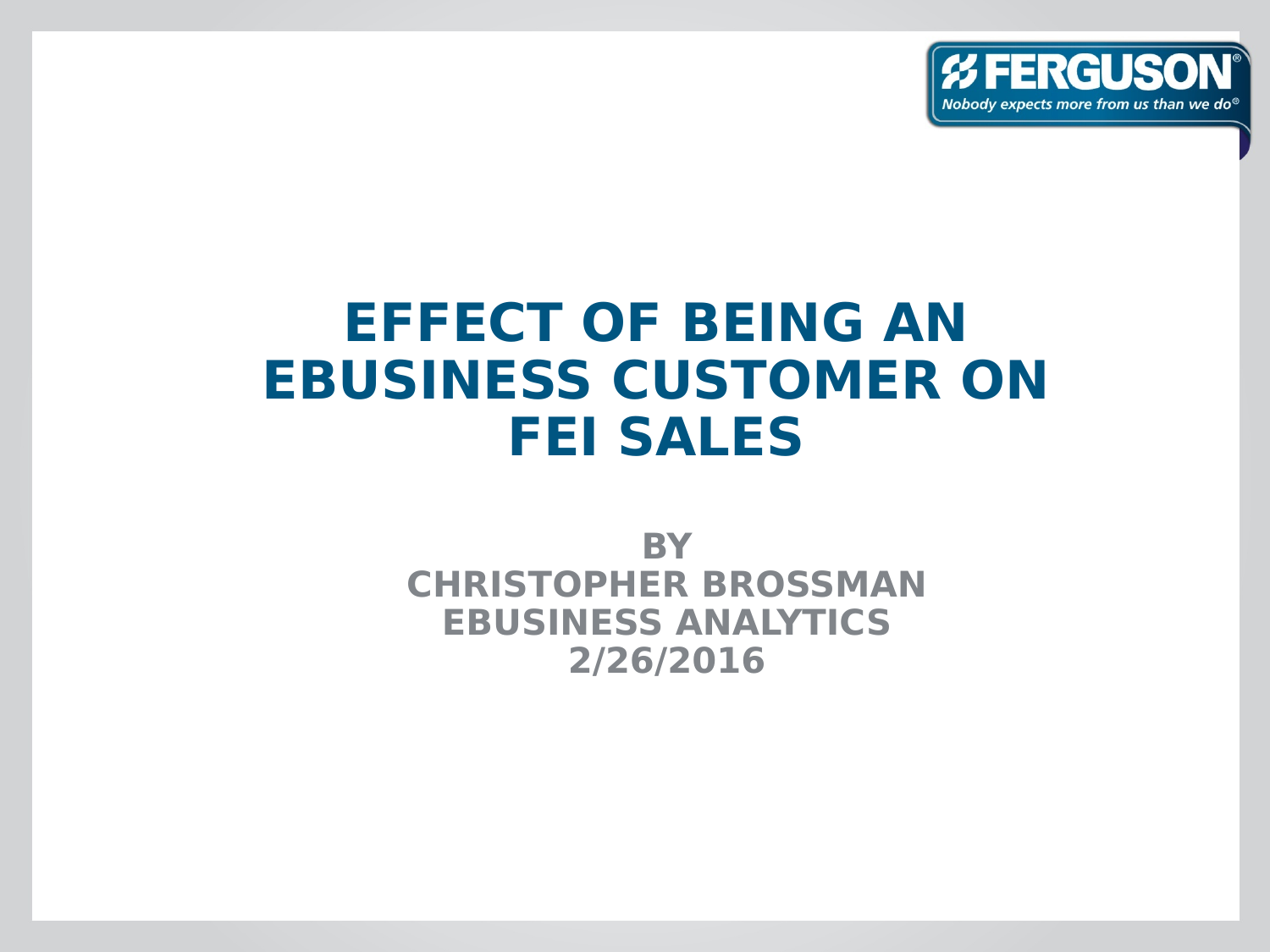

# Effect of being an ebusiness customer on fei sales
By
Christopher Brossman
Ebusiness analytics
2/26/2016